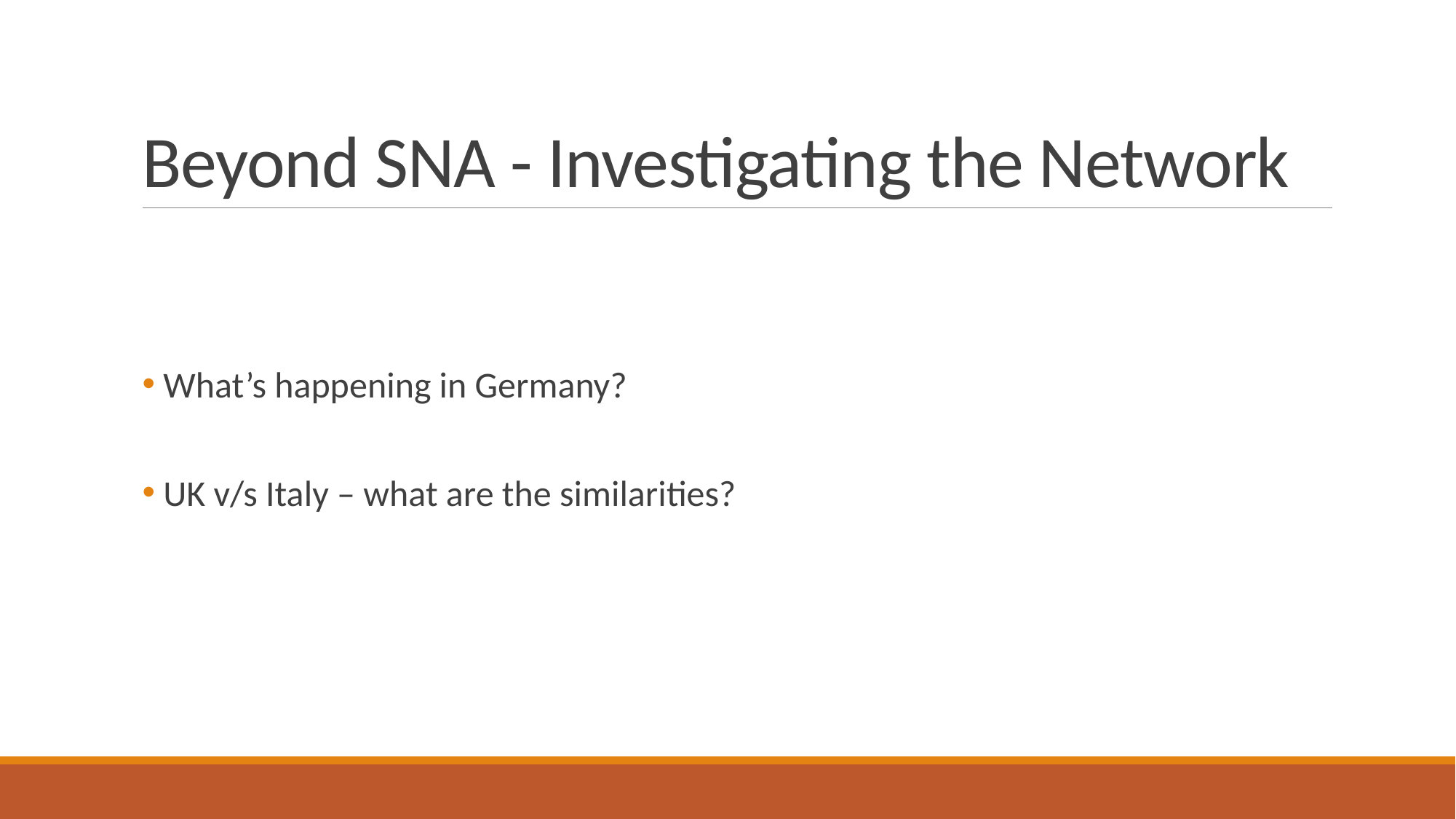

# Beyond SNA - Investigating the Network
 What’s happening in Germany?
 UK v/s Italy – what are the similarities?